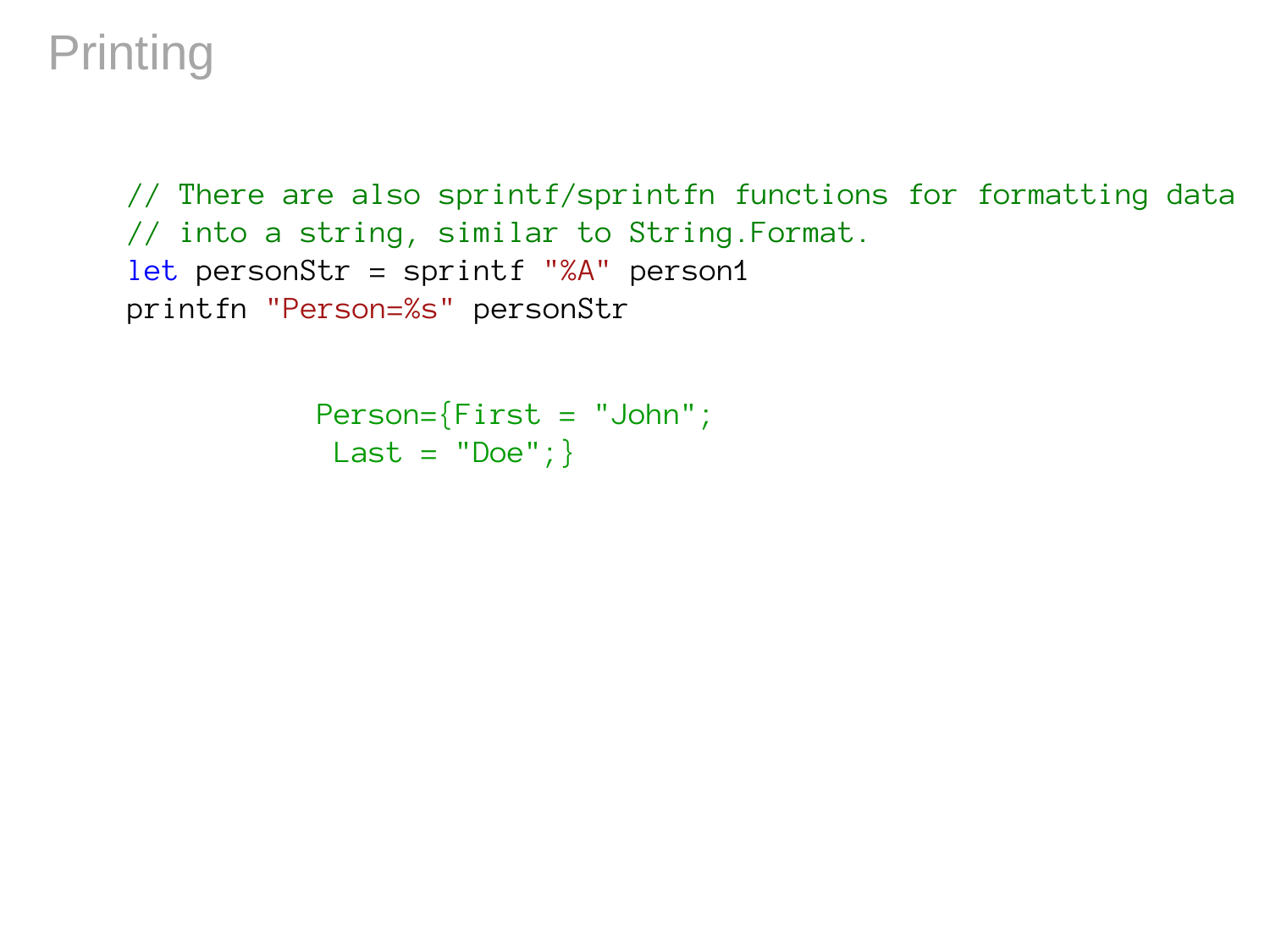

# Printing
// There are also sprintf/sprintfn functions for formatting data
// into a string, similar to String.Format.
let personStr = sprintf "%A" person1
printfn "Person=%s" personStr
Person={First = "John";
 Last = "Doe";}